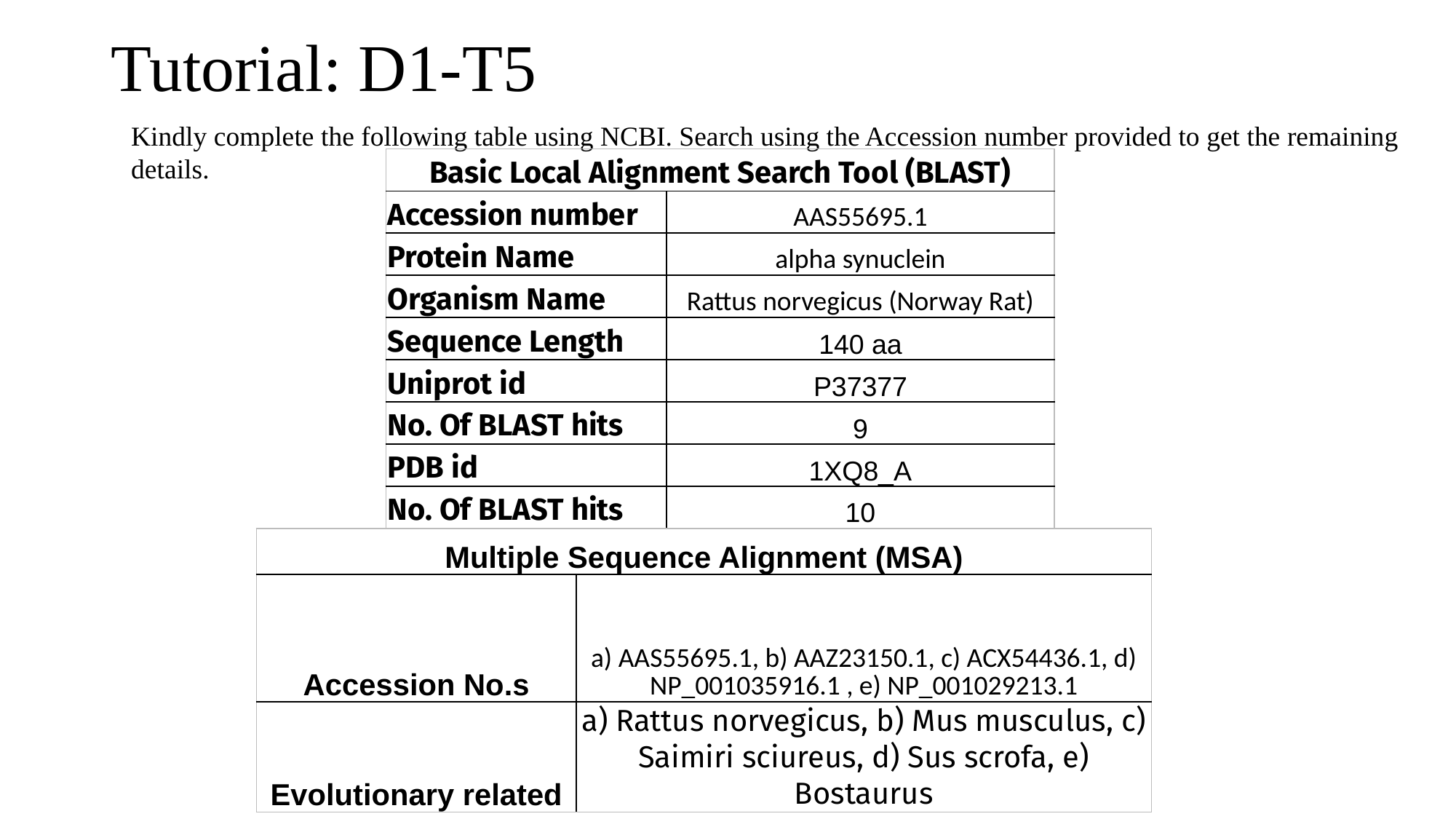

# Tutorial: D1-T5
Kindly complete the following table using NCBI. Search using the Accession number provided to get the remaining details.
| Basic Local Alignment Search Tool (BLAST) |  |
| --- | --- |
| Accession number | AAS55695.1 |
| Protein Name | alpha synuclein |
| Organism Name | Rattus norvegicus (Norway Rat) |
| Sequence Length | 140 aa |
| Uniprot id | P37377 |
| No. Of BLAST hits | 9 |
| PDB id | 1XQ8\_A |
| No. Of BLAST hits | 10 |
| Multiple Sequence Alignment (MSA) |  |
| --- | --- |
| Accession No.s | a) AAS55695.1, b) AAZ23150.1, c) ACX54436.1, d) NP\_001035916.1 , e) NP\_001029213.1 |
| Evolutionary related | a) Rattus norvegicus, b) Mus musculus, c) Saimiri sciureus, d) Sus scrofa, e) Bostaurus |